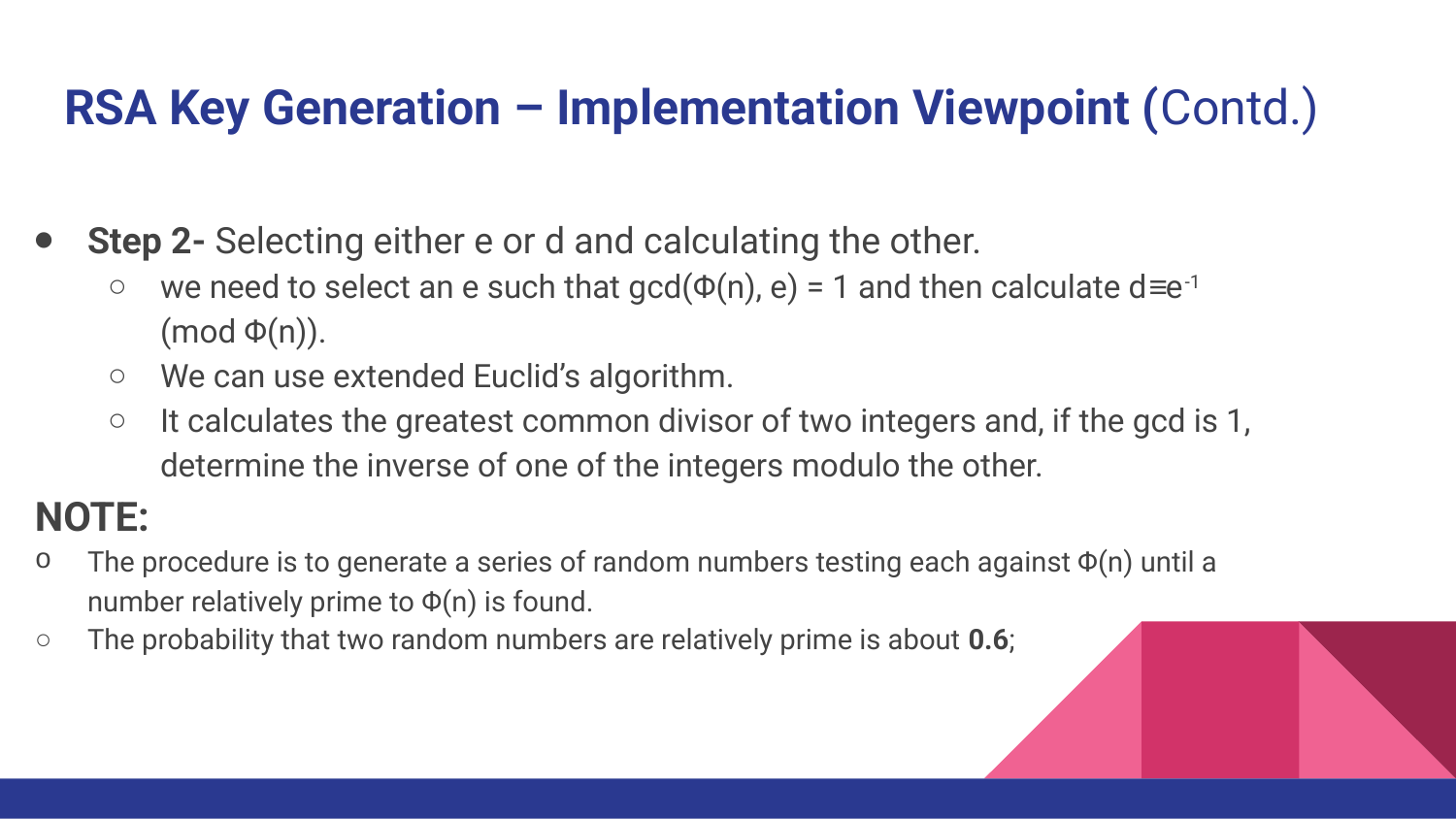

# RSA Key Generation – Implementation Viewpoint (Contd.)

Step 2- Selecting either e or d and calculating the other.
we need to select an e such that gcd(Φ(n), e) = 1 and then calculate d≡e-1 (mod Φ(n)).
We can use extended Euclid’s algorithm.
It calculates the greatest common divisor of two integers and, if the gcd is 1, determine the inverse of one of the integers modulo the other.
NOTE:
The procedure is to generate a series of random numbers testing each against Φ(n) until a number relatively prime to Φ(n) is found.
The probability that two random numbers are relatively prime is about 0.6;